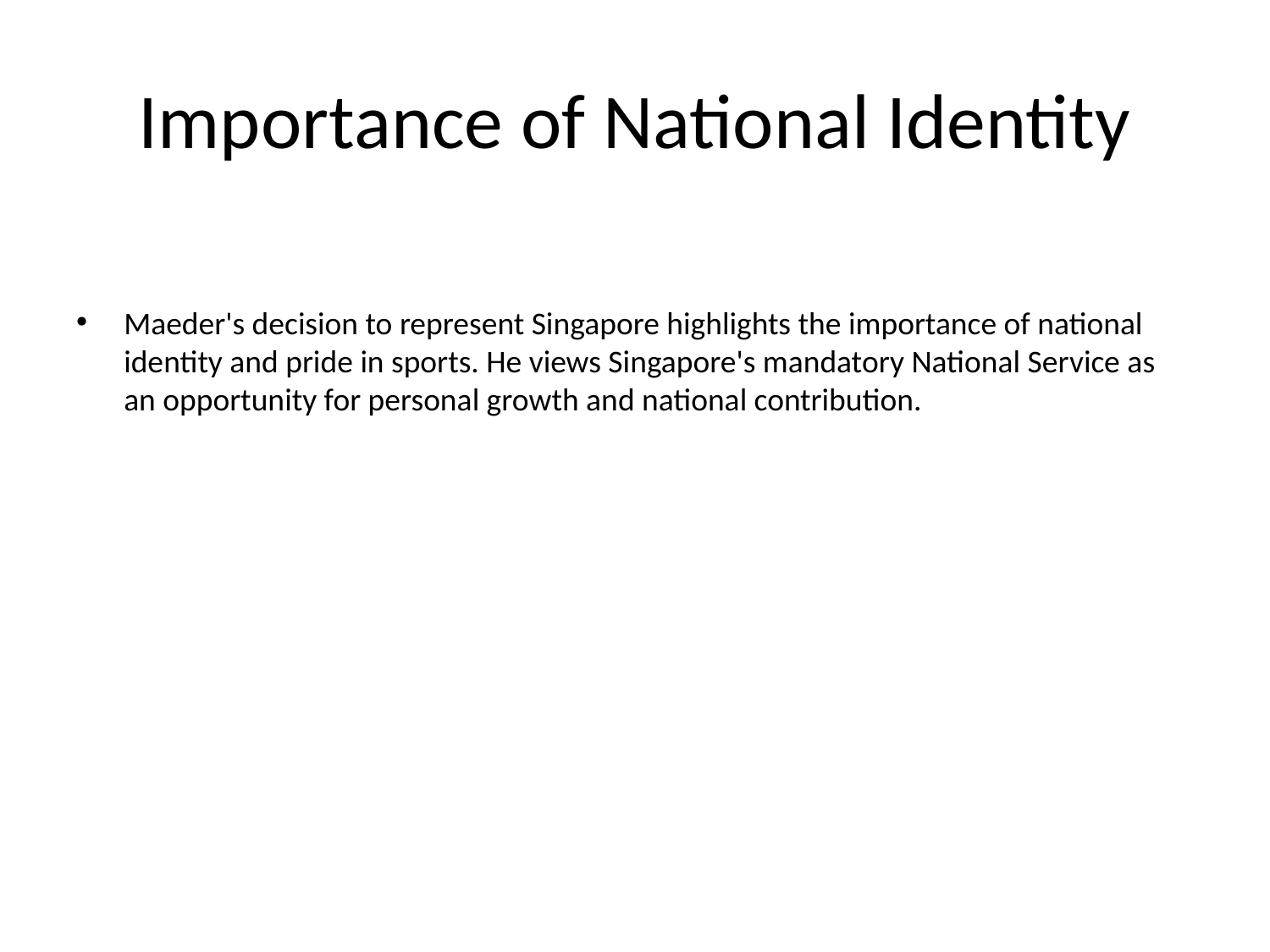

# Importance of National Identity

Maeder's decision to represent Singapore highlights the importance of national identity and pride in sports. He views Singapore's mandatory National Service as an opportunity for personal growth and national contribution.